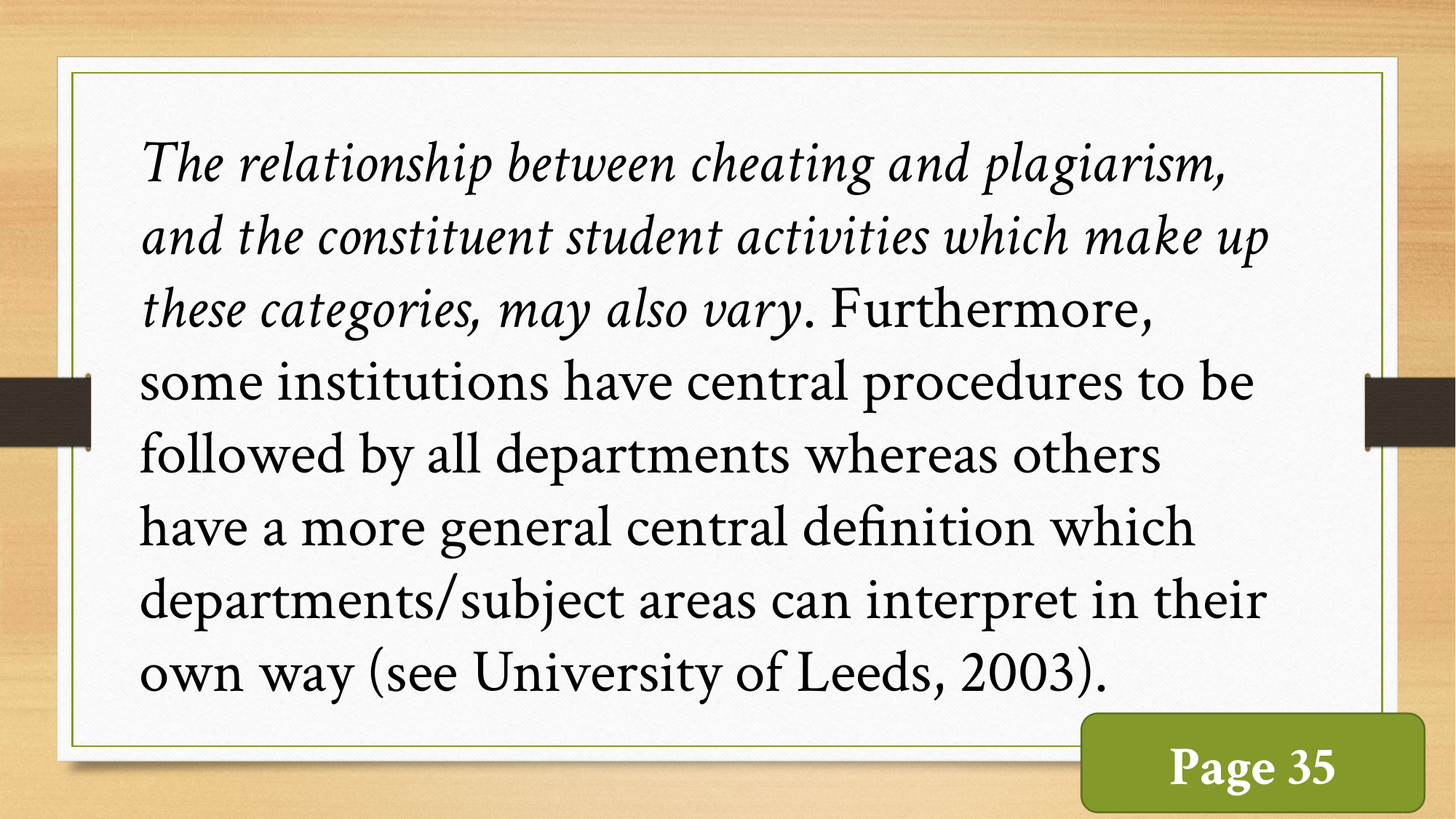

The relationship between cheating and plagiarism, and the constituent student activities which make up these categories, may also vary. Furthermore, some institutions have central procedures to be followed by all departments whereas others have a more general central definition which departments/subject areas can interpret in their own way (see University of Leeds, 2003).
Page 35